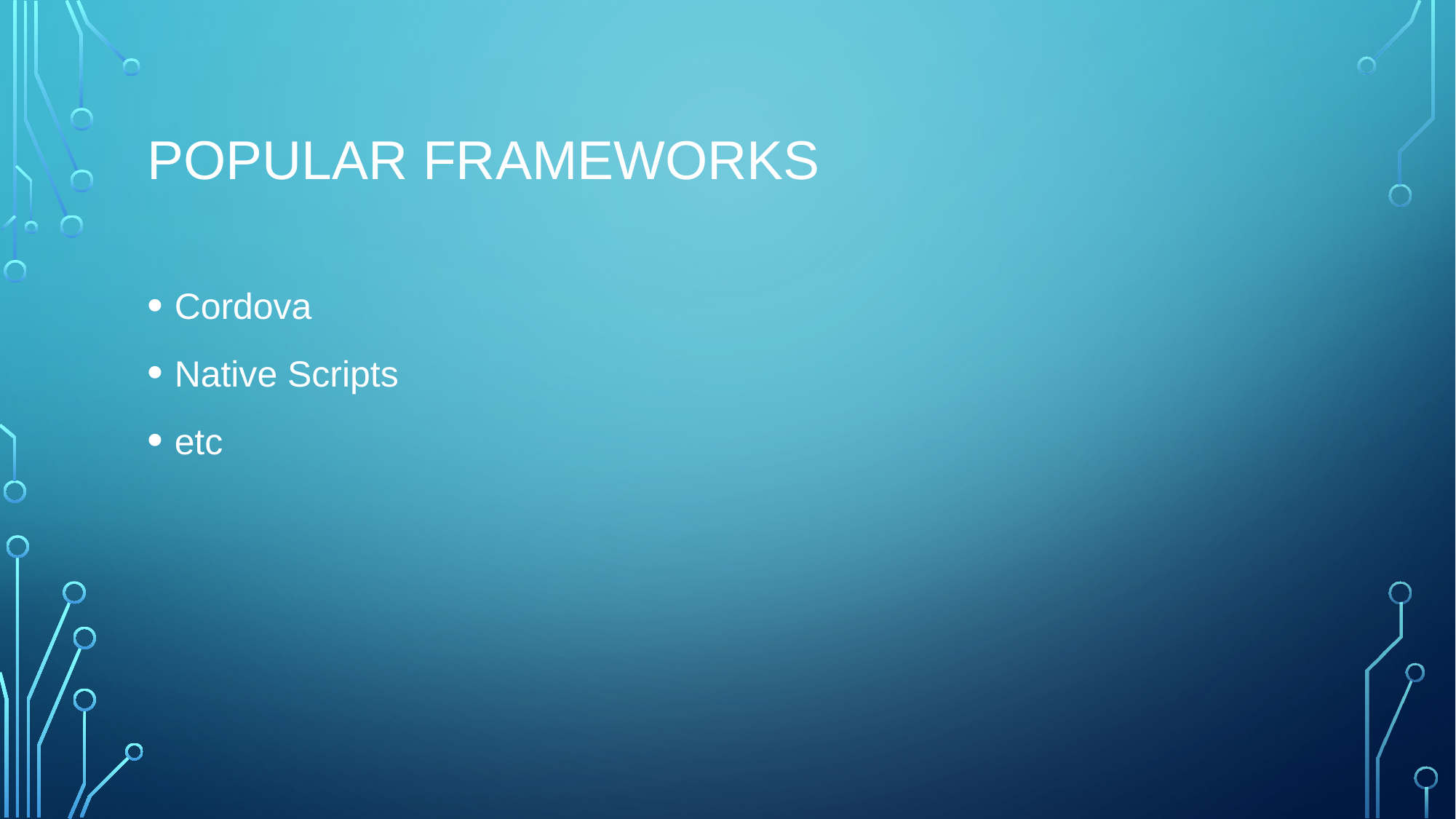

# Popular frameworks
Cordova
Native Scripts
etc